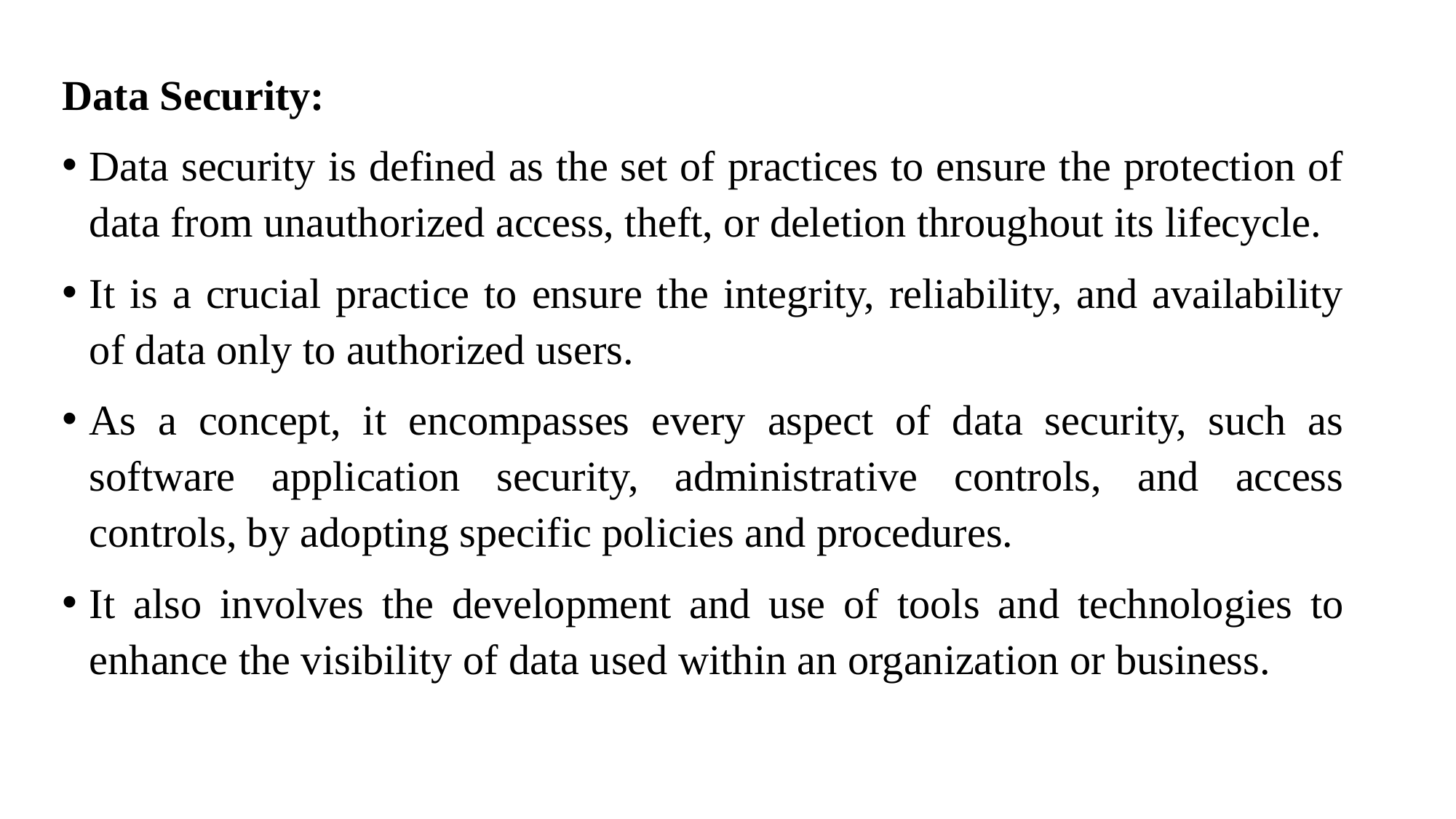

Data Security:
Data security is defined as the set of practices to ensure the protection of data from unauthorized access, theft, or deletion throughout its lifecycle.
It is a crucial practice to ensure the integrity, reliability, and availability of data only to authorized users.
As a concept, it encompasses every aspect of data security, such as software application security, administrative controls, and access controls, by adopting specific policies and procedures.
It also involves the development and use of tools and technologies to enhance the visibility of data used within an organization or business.